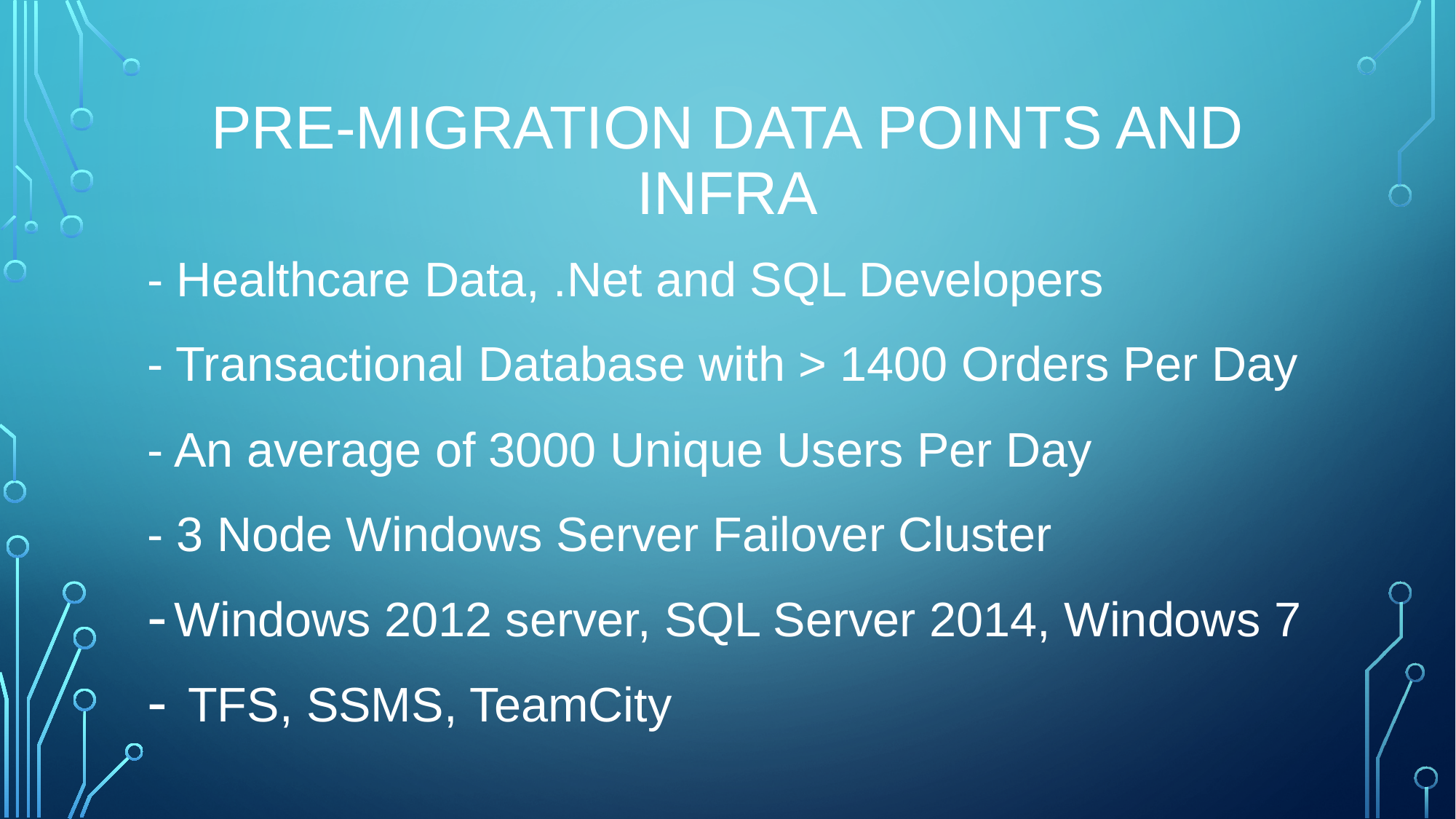

# Pre-Migration data points and infra
- Healthcare Data, .Net and SQL Developers
- Transactional Database with > 1400 Orders Per Day
- An average of 3000 Unique Users Per Day
- 3 Node Windows Server Failover Cluster
Windows 2012 server, SQL Server 2014, Windows 7
 TFS, SSMS, TeamCity